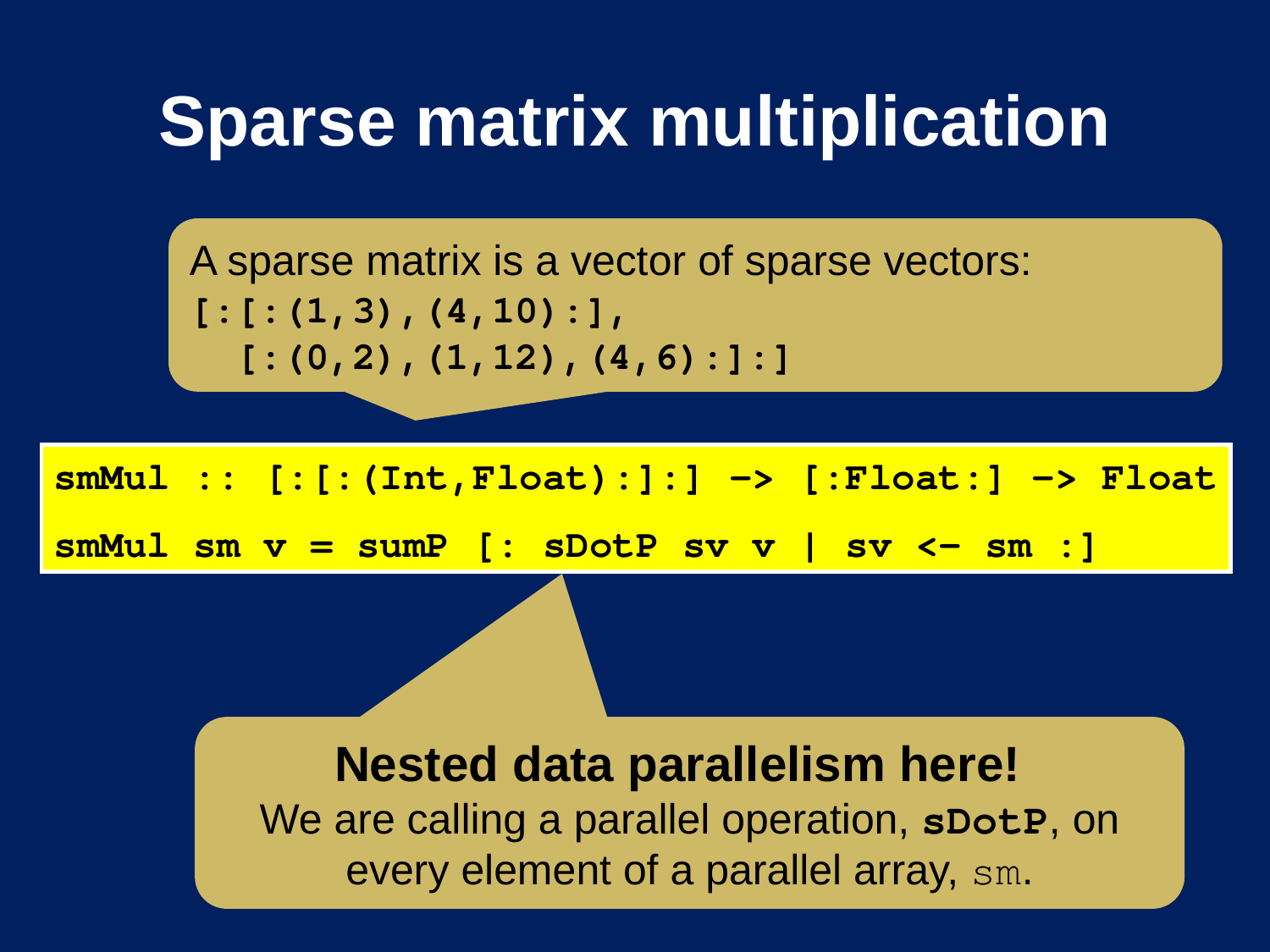

Sparse matrix multiplication
A sparse matrix is a vector of sparse vectors:
[:[:(1,3),(4,10):],
  [:(0,2),(1,12),(4,6):]:]
smMul :: [:[:(Int,Float):]:] -> [:Float:] -> Float
smMul sm v = sumP [: sDotP sv v | sv <- sm :]
Nested data parallelism here!
We are calling a parallel operation, sDotP, on every element of a parallel array, sm.